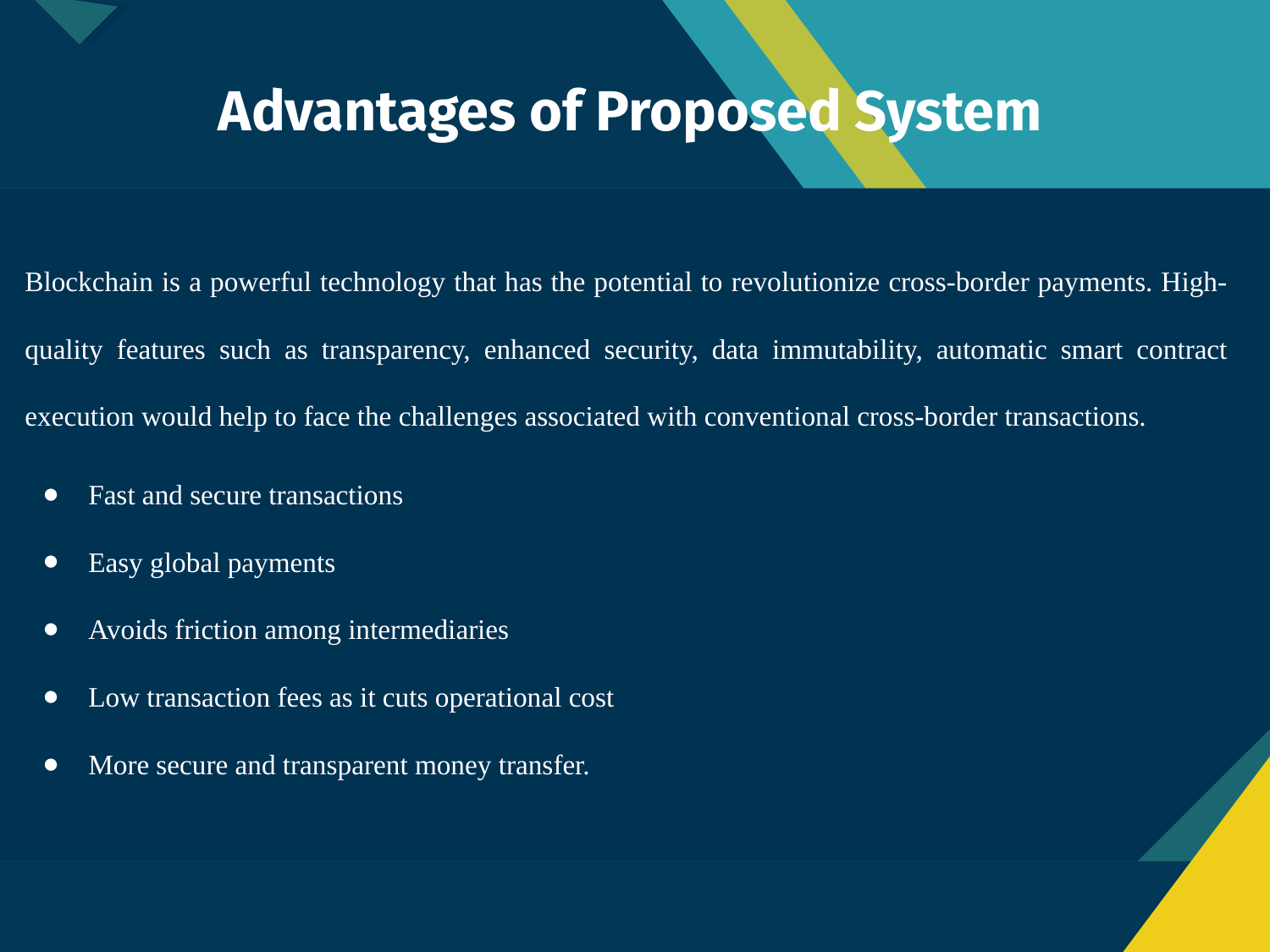

# Advantages of Proposed System
Blockchain is a powerful technology that has the potential to revolutionize cross-border payments. High-quality features such as transparency, enhanced security, data immutability, automatic smart contract execution would help to face the challenges associated with conventional cross-border transactions.
Fast and secure transactions
Easy global payments
Avoids friction among intermediaries
Low transaction fees as it cuts operational cost
More secure and transparent money transfer.